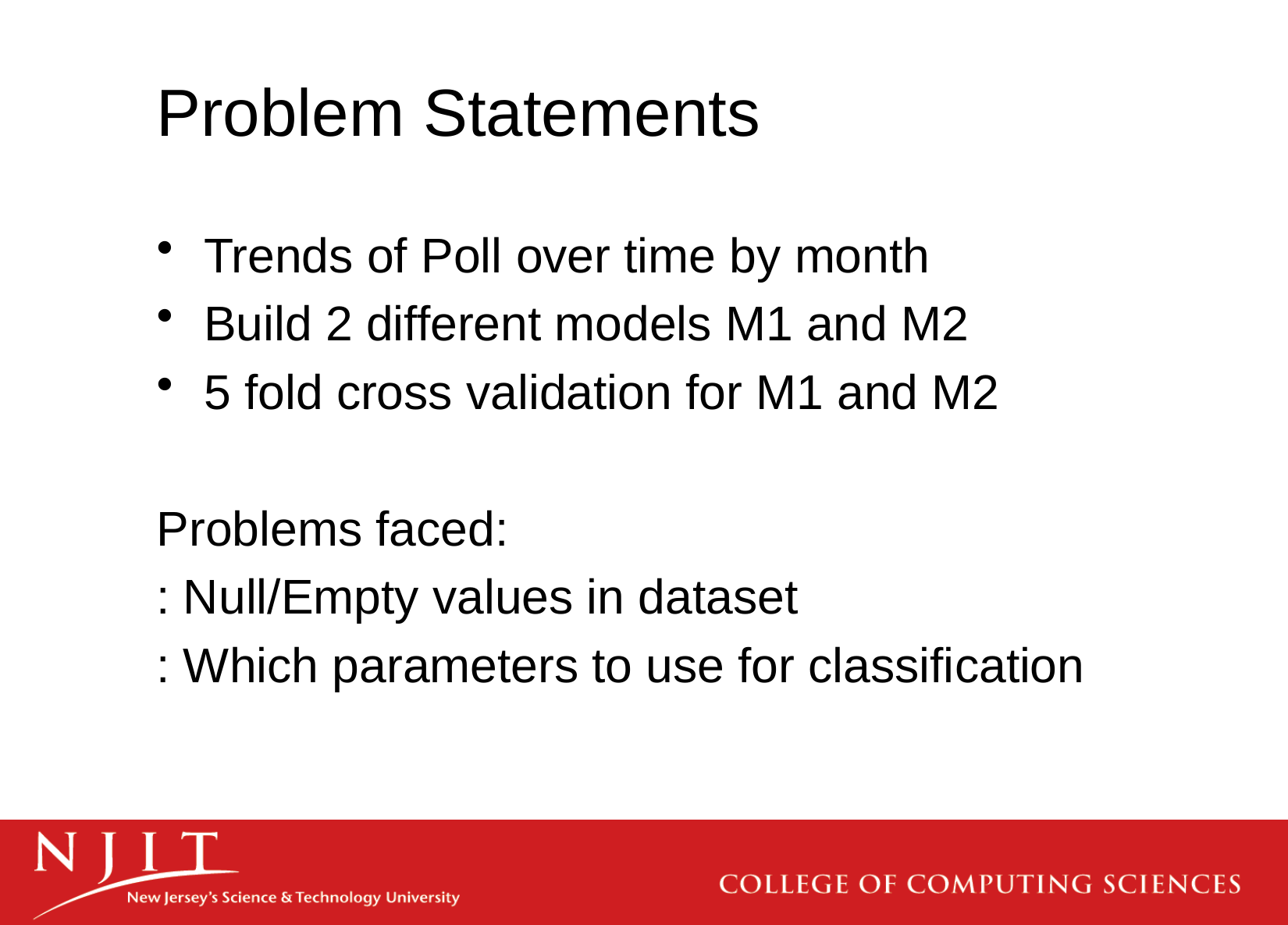

# Problem Statements
Trends of Poll over time by month
Build 2 different models M1 and M2
5 fold cross validation for M1 and M2

Problems faced:
: Null/Empty values in dataset
: Which parameters to use for classification